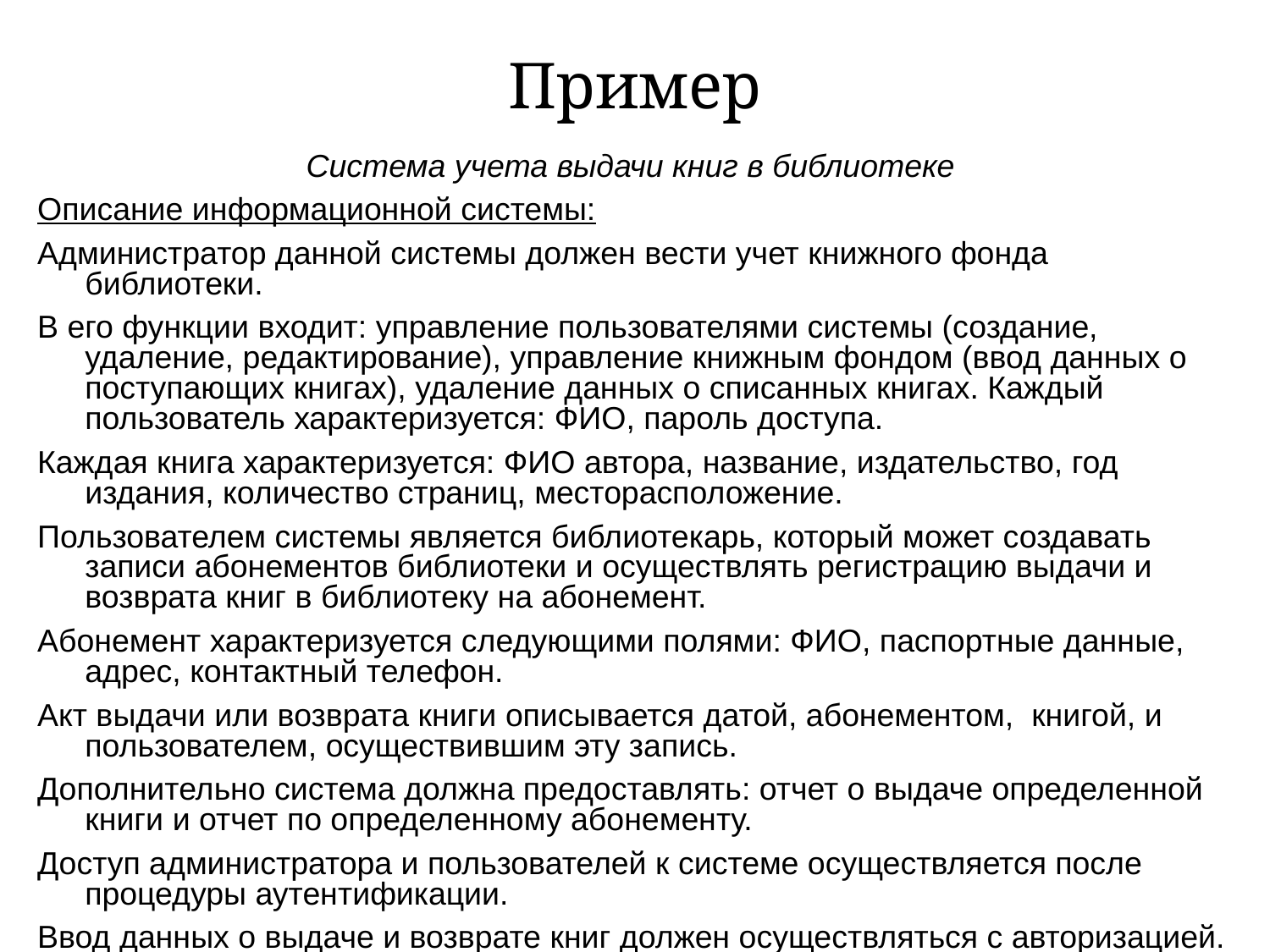

# Пример
Система учета выдачи книг в библиотеке
Описание информационной системы:
Администратор данной системы должен вести учет книжного фонда библиотеки.
В его функции входит: управление пользователями системы (создание, удаление, редактирование), управление книжным фондом (ввод данных о поступающих книгах), удаление данных о списанных книгах. Каждый пользователь характеризуется: ФИО, пароль доступа.
Каждая книга характеризуется: ФИО автора, название, издательство, год издания, количество страниц, месторасположение.
Пользователем системы является библиотекарь, который может создавать записи абонементов библиотеки и осуществлять регистрацию выдачи и возврата книг в библиотеку на абонемент.
Абонемент характеризуется следующими полями: ФИО, паспортные данные, адрес, контактный телефон.
Акт выдачи или возврата книги описывается датой, абонементом,  книгой, и пользователем, осуществившим эту запись.
Дополнительно система должна предоставлять: отчет о выдаче определенной книги и отчет по определенному абонементу.
Доступ администратора и пользователей к системе осуществляется после процедуры аутентификации.
Ввод данных о выдаче и возврате книг должен осуществляться с авторизацией.